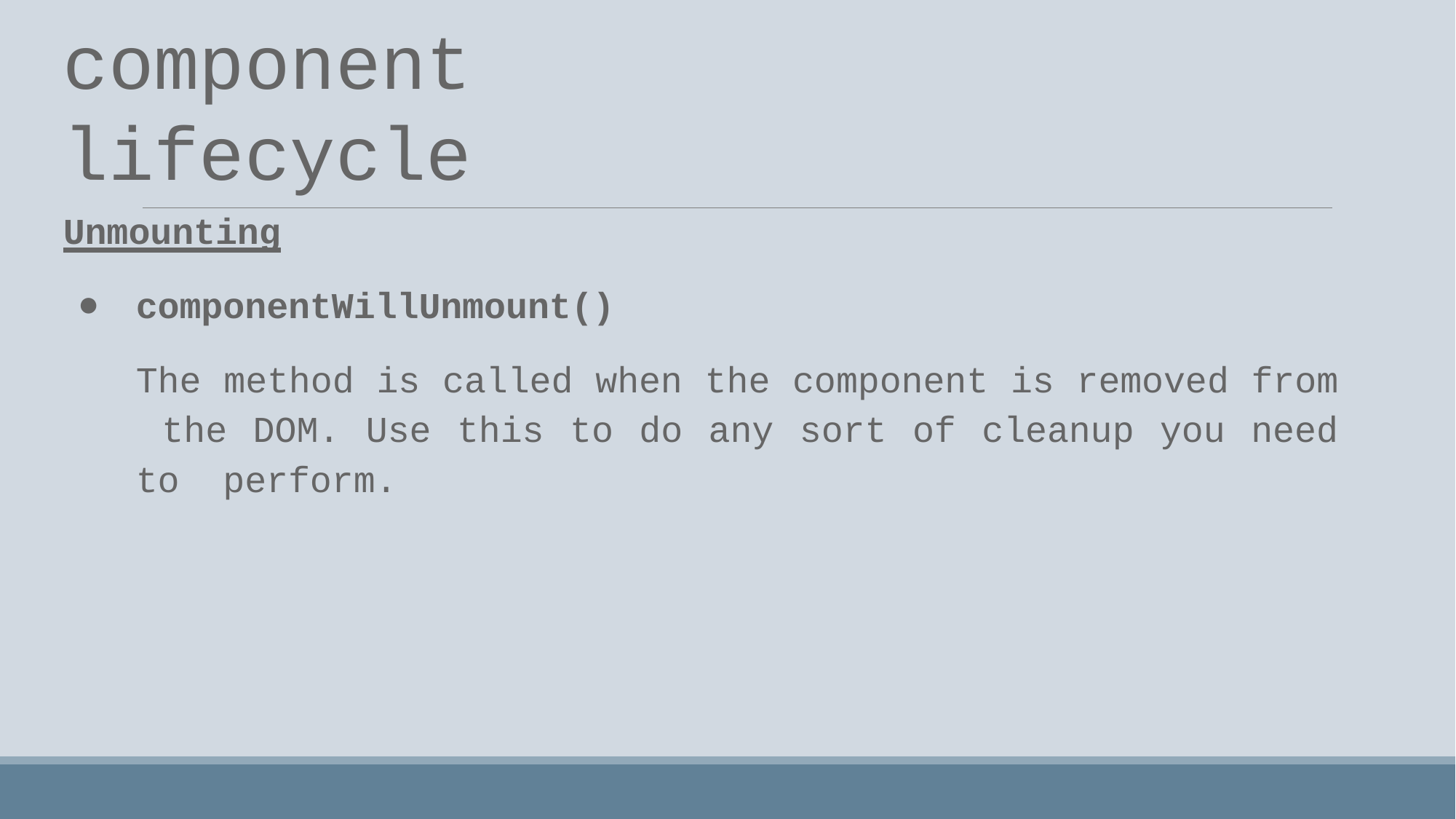

# component lifecycle
Unmounting
componentWillUnmount()
The method is called when the component is removed from  the DOM. Use this to do any sort of cleanup you need to  perform.